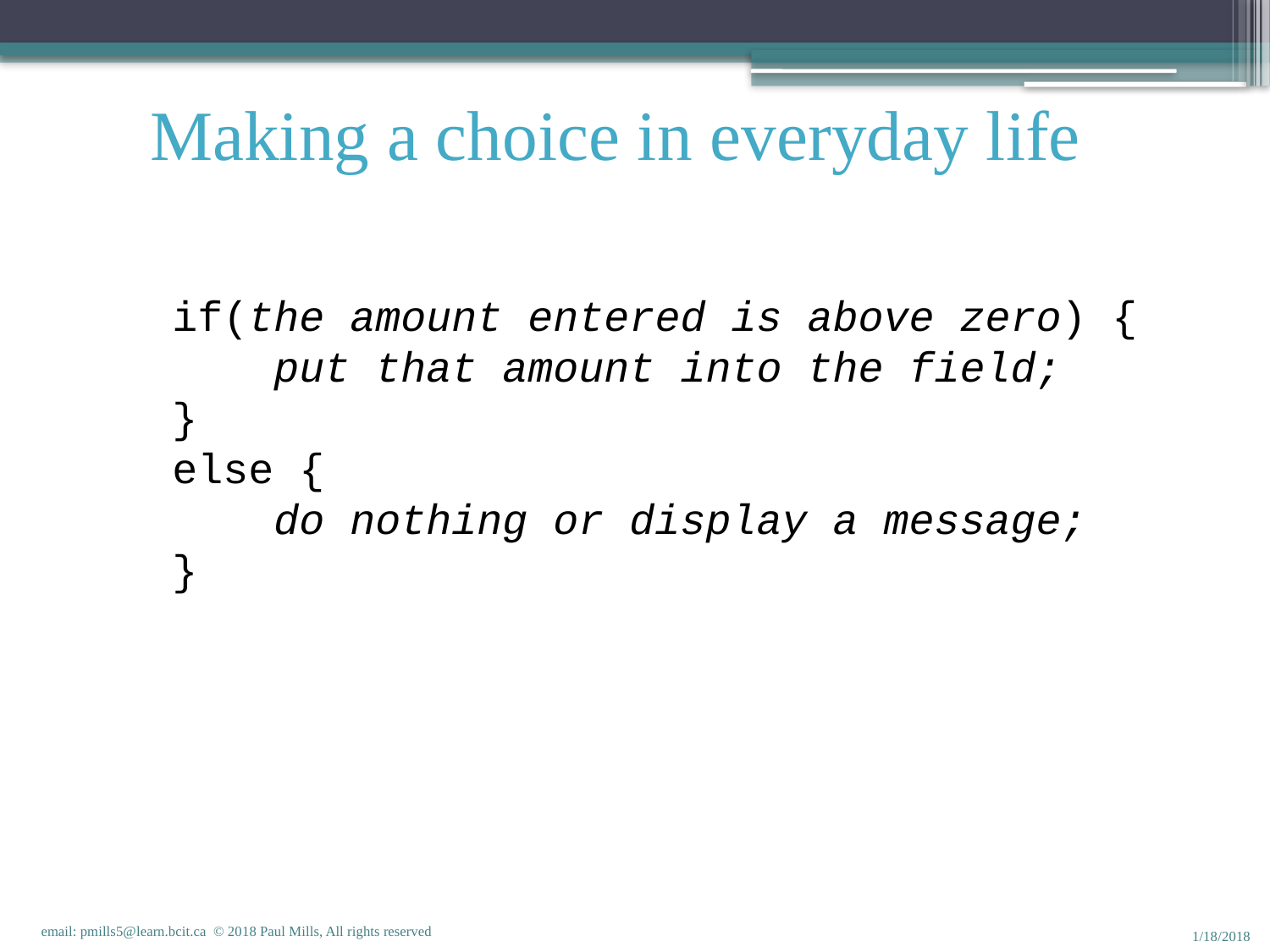

Making a choice in everyday life
if(the amount entered is above zero) {
    put that amount into the field;
}
else {
    do nothing or display a message;
}
email: pmills5@learn.bcit.ca  © 2018 Paul Mills, All rights reserved
1/18/2018